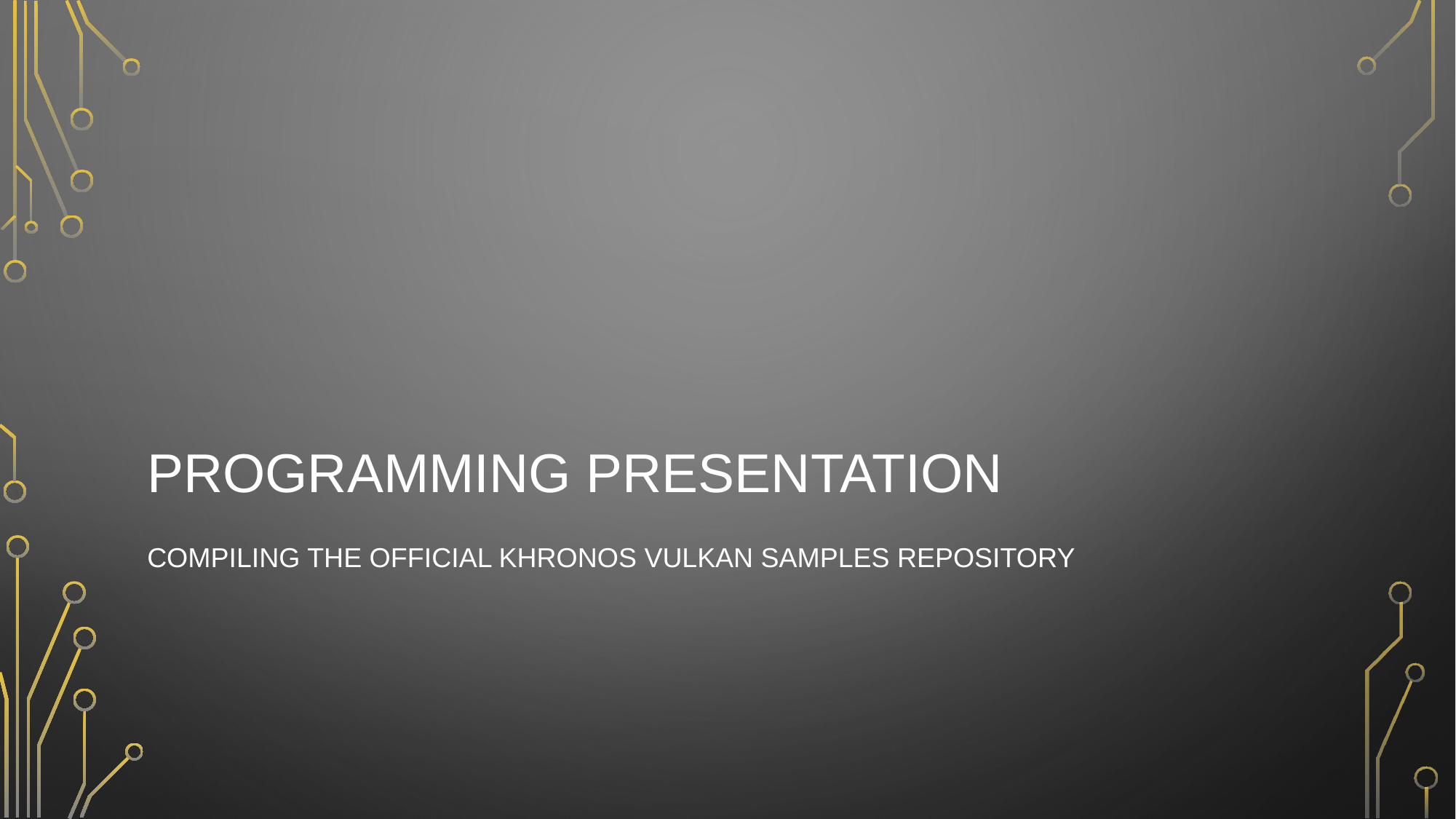

# Programming presentation
Compiling the official Khronos VULkan samples repository